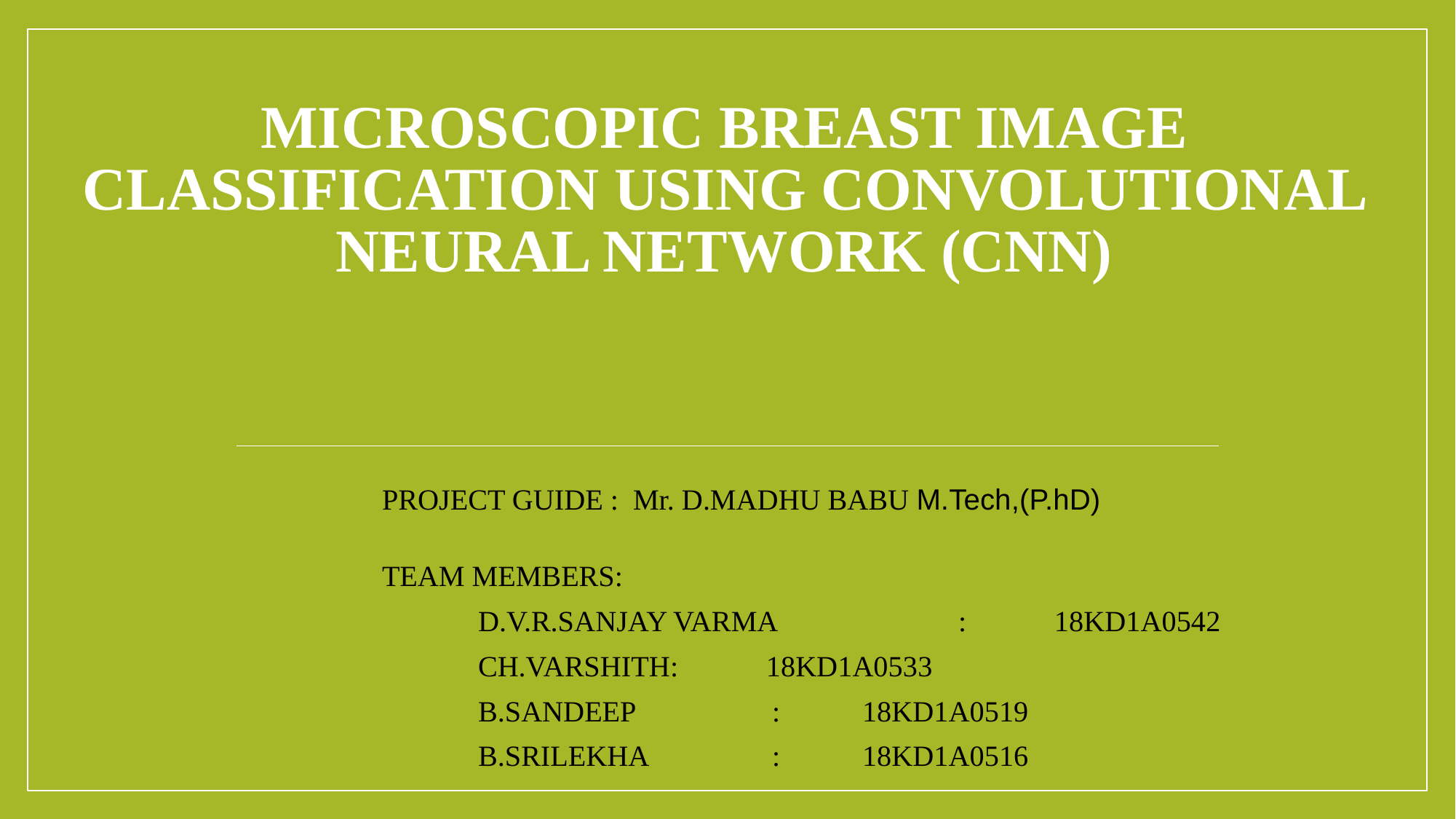

# Microscopic Breast image classification Using Convolutional Neural Network (CNN)

PROJECT GUIDE :  Mr. D.MADHU BABU M.Tech,(P.hD)

TEAM MEMBERS:
		D.V.R.SANJAY VARMA		: 	18KD1A0542
		CH.VARSHITH			:	18KD1A0533
		B.SANDEEP		              :	18KD1A0519
		B.SRILEKHA		              :	18KD1A0516